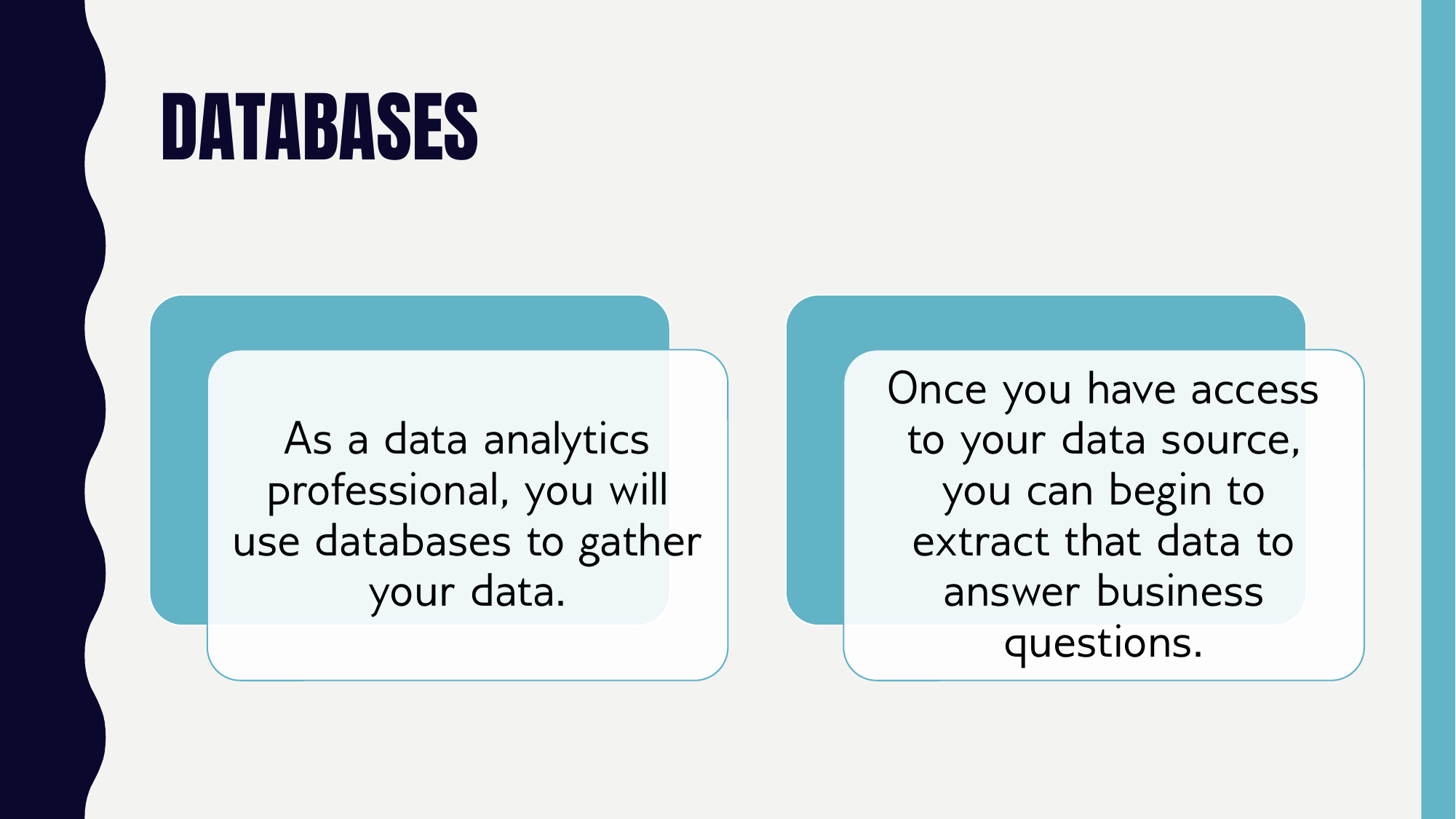

# DATABASES

As a data analytics professional, you will use databases to gather your data.
Once you have access to your data source, you can begin to extract that data to answer business questions.